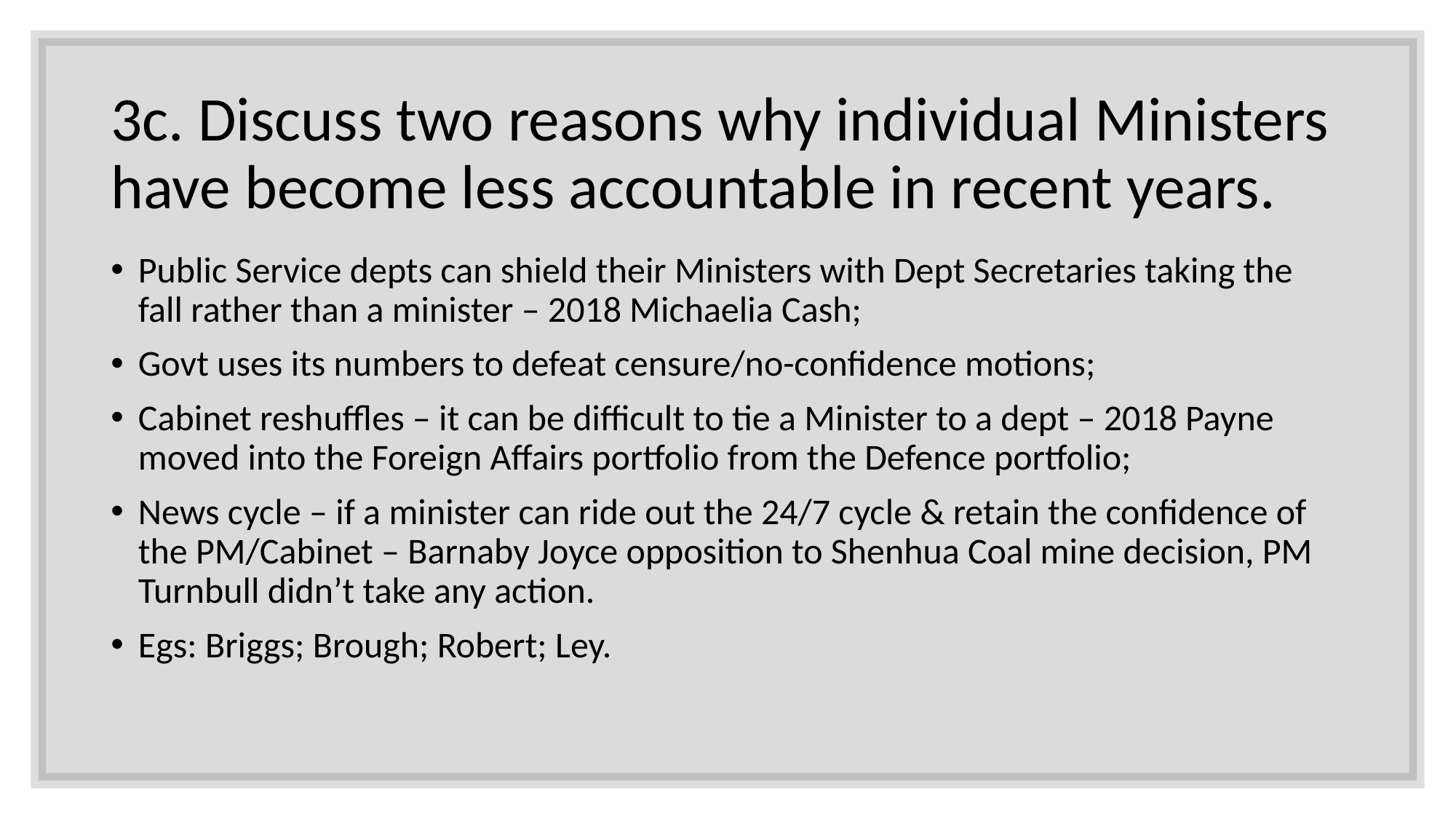

# 3c. Discuss two reasons why individual Ministers have become less accountable in recent years.
Public Service depts can shield their Ministers with Dept Secretaries taking the fall rather than a minister – 2018 Michaelia Cash;
Govt uses its numbers to defeat censure/no-confidence motions;
Cabinet reshuffles – it can be difficult to tie a Minister to a dept – 2018 Payne moved into the Foreign Affairs portfolio from the Defence portfolio;
News cycle – if a minister can ride out the 24/7 cycle & retain the confidence of the PM/Cabinet – Barnaby Joyce opposition to Shenhua Coal mine decision, PM Turnbull didn’t take any action.
Egs: Briggs; Brough; Robert; Ley.